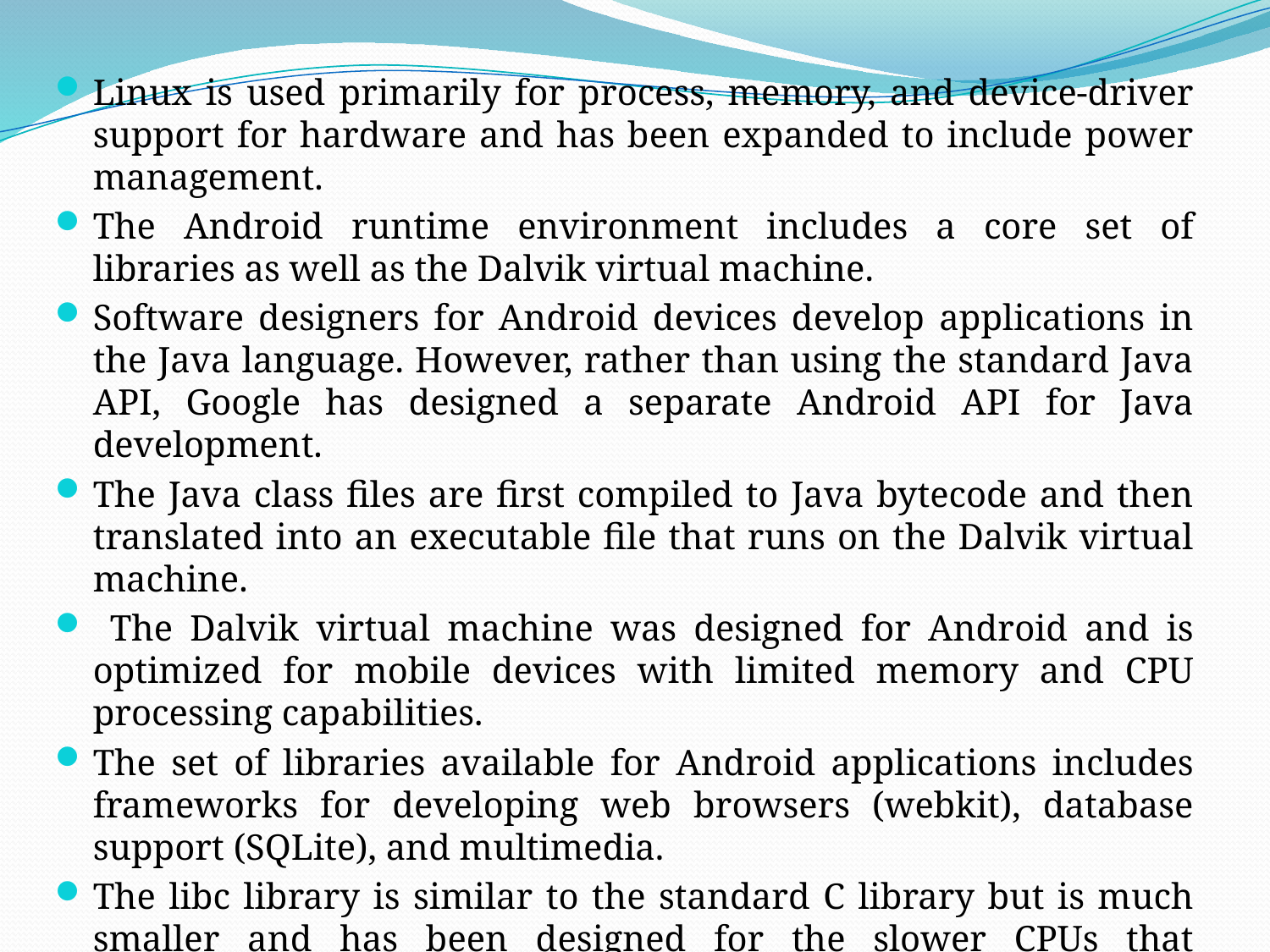

Linux is used primarily for process, memory, and device-driver support for hardware and has been expanded to include power management.
The Android runtime environment includes a core set of libraries as well as the Dalvik virtual machine.
Software designers for Android devices develop applications in the Java language. However, rather than using the standard Java API, Google has designed a separate Android API for Java development.
The Java class files are first compiled to Java bytecode and then translated into an executable file that runs on the Dalvik virtual machine.
 The Dalvik virtual machine was designed for Android and is optimized for mobile devices with limited memory and CPU processing capabilities.
The set of libraries available for Android applications includes frameworks for developing web browsers (webkit), database support (SQLite), and multimedia.
The libc library is similar to the standard C library but is much smaller and has been designed for the slower CPUs that characterize mobile devices.